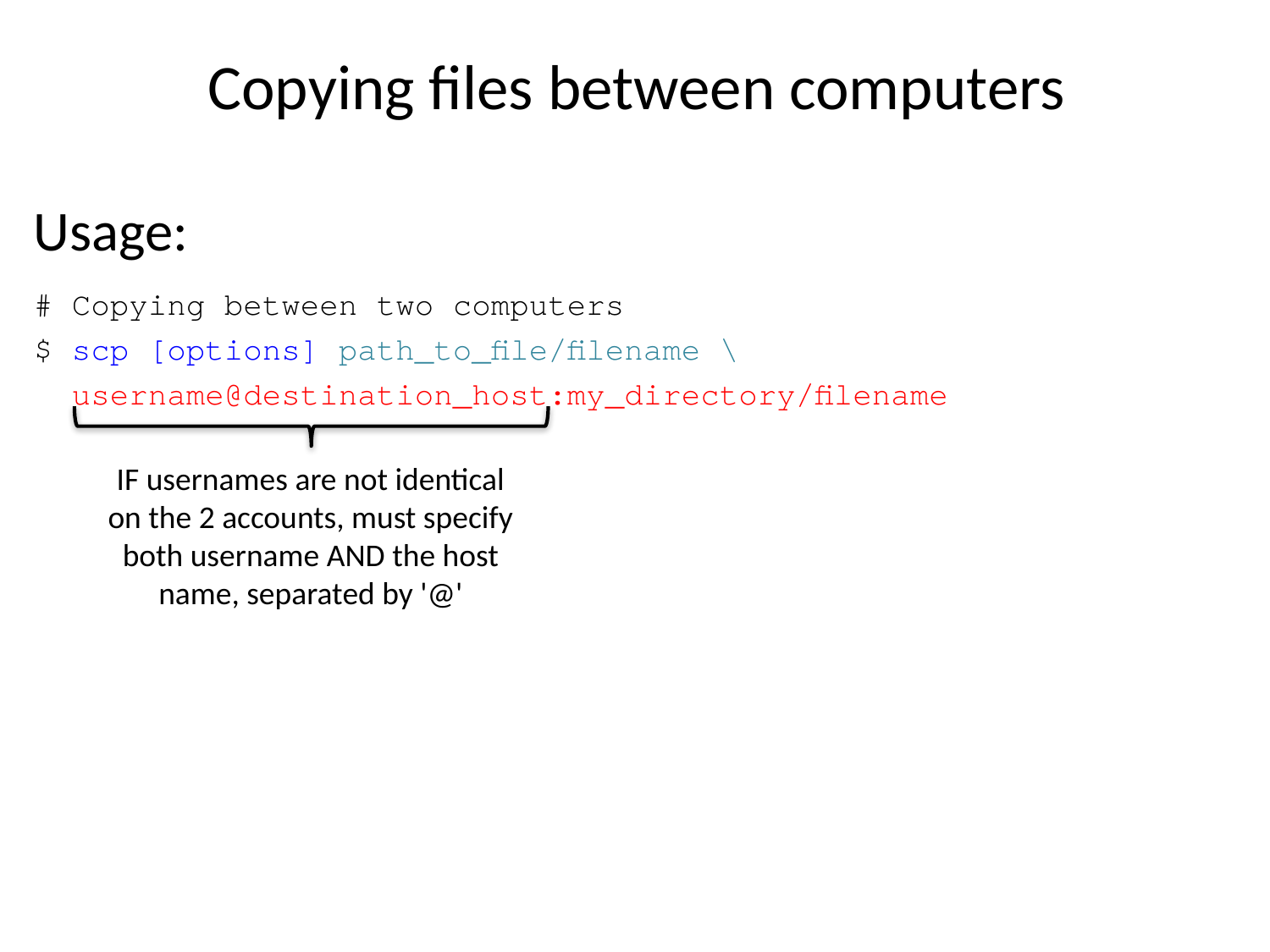

# Copying files between computers
Usage:
# Copying between two computers
$ scp [options] path_to_file/filename \
  username@destination_host:my_directory/filename

IF usernames are not identical on the 2 accounts, must specify both username AND the host name, separated by '@'